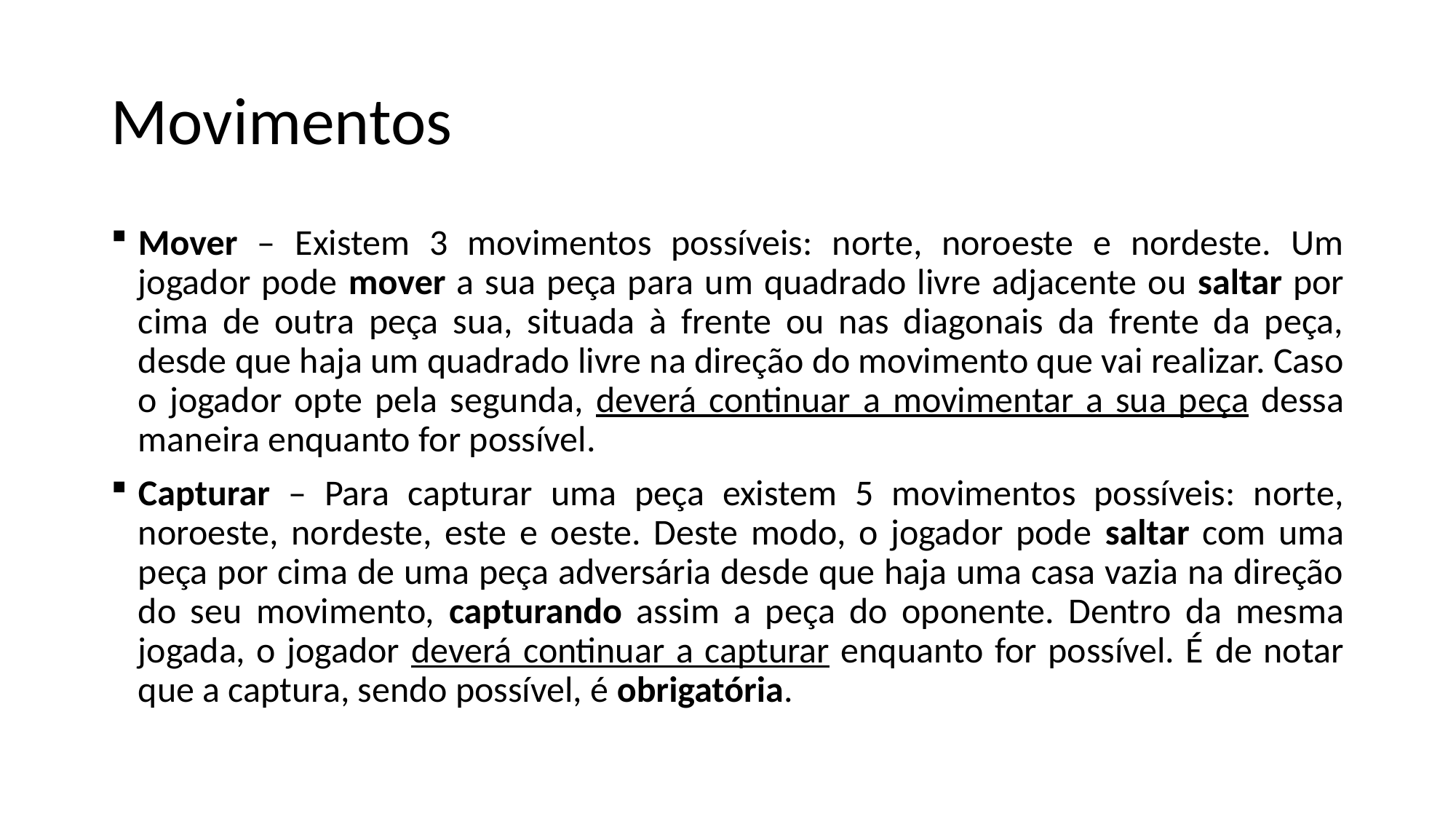

# Movimentos
Mover – Existem 3 movimentos possíveis: norte, noroeste e nordeste. Um jogador pode mover a sua peça para um quadrado livre adjacente ou saltar por cima de outra peça sua, situada à frente ou nas diagonais da frente da peça, desde que haja um quadrado livre na direção do movimento que vai realizar. Caso o jogador opte pela segunda, deverá continuar a movimentar a sua peça dessa maneira enquanto for possível.
Capturar – Para capturar uma peça existem 5 movimentos possíveis: norte, noroeste, nordeste, este e oeste. Deste modo, o jogador pode saltar com uma peça por cima de uma peça adversária desde que haja uma casa vazia na direção do seu movimento, capturando assim a peça do oponente. Dentro da mesma jogada, o jogador deverá continuar a capturar enquanto for possível. É de notar que a captura, sendo possível, é obrigatória.